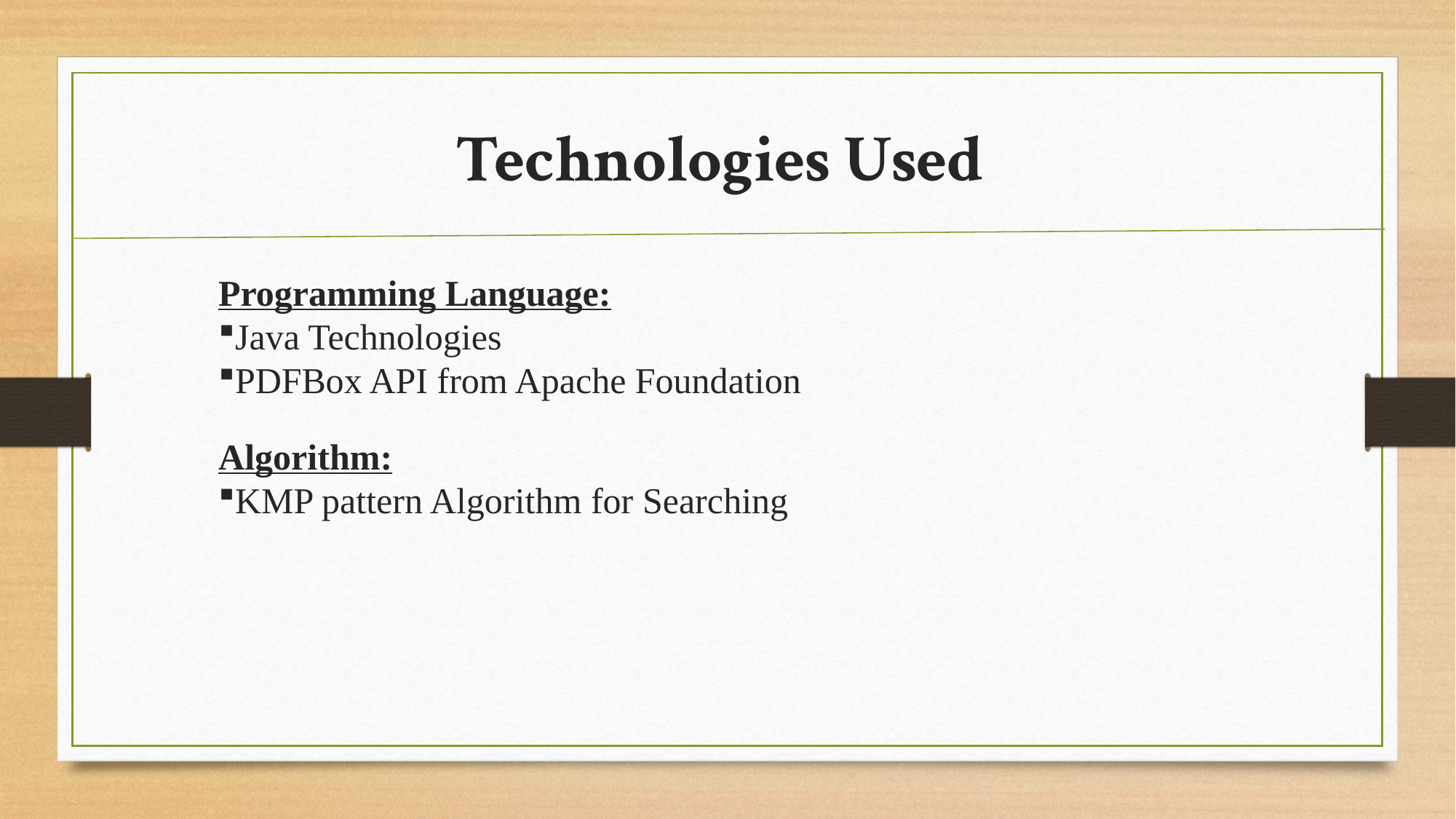

Technologies Used

Programming Language:
Java Technologies
PDFBox API from Apache Foundation

Algorithm:
KMP pattern Algorithm for Searching